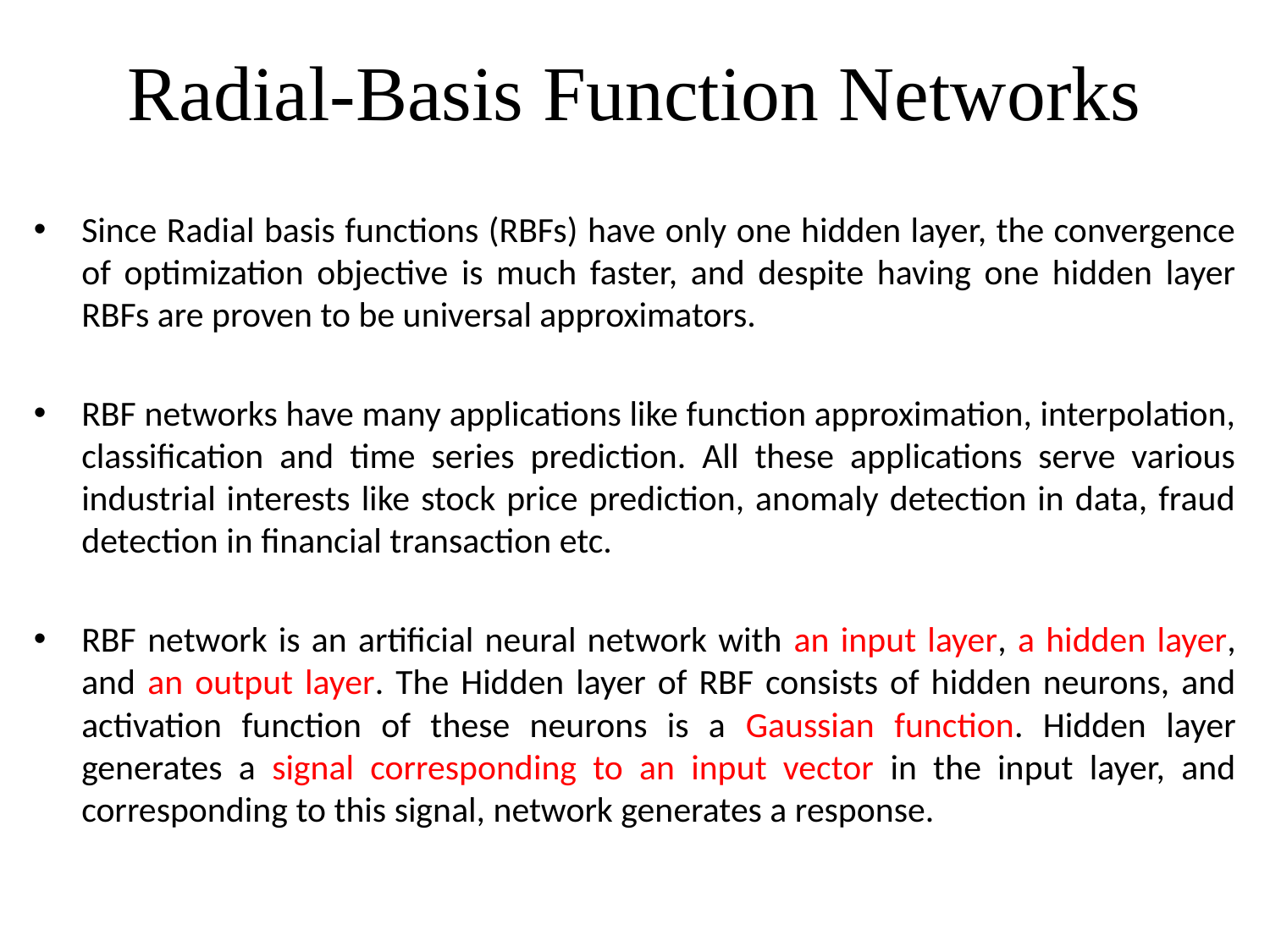

# Radial-Basis Function Networks
Since Radial basis functions (RBFs) have only one hidden layer, the convergence of optimization objective is much faster, and despite having one hidden layer RBFs are proven to be universal approximators.

RBF networks have many applications like function approximation, interpolation, classification and time series prediction. All these applications serve various industrial interests like stock price prediction, anomaly detection in data, fraud detection in financial transaction etc.

RBF network is an artificial neural network with an input layer, a hidden layer, and an output layer. The Hidden layer of RBF consists of hidden neurons, and activation function of these neurons is a Gaussian function. Hidden layer generates a signal corresponding to an input vector in the input layer, and corresponding to this signal, network generates a response.